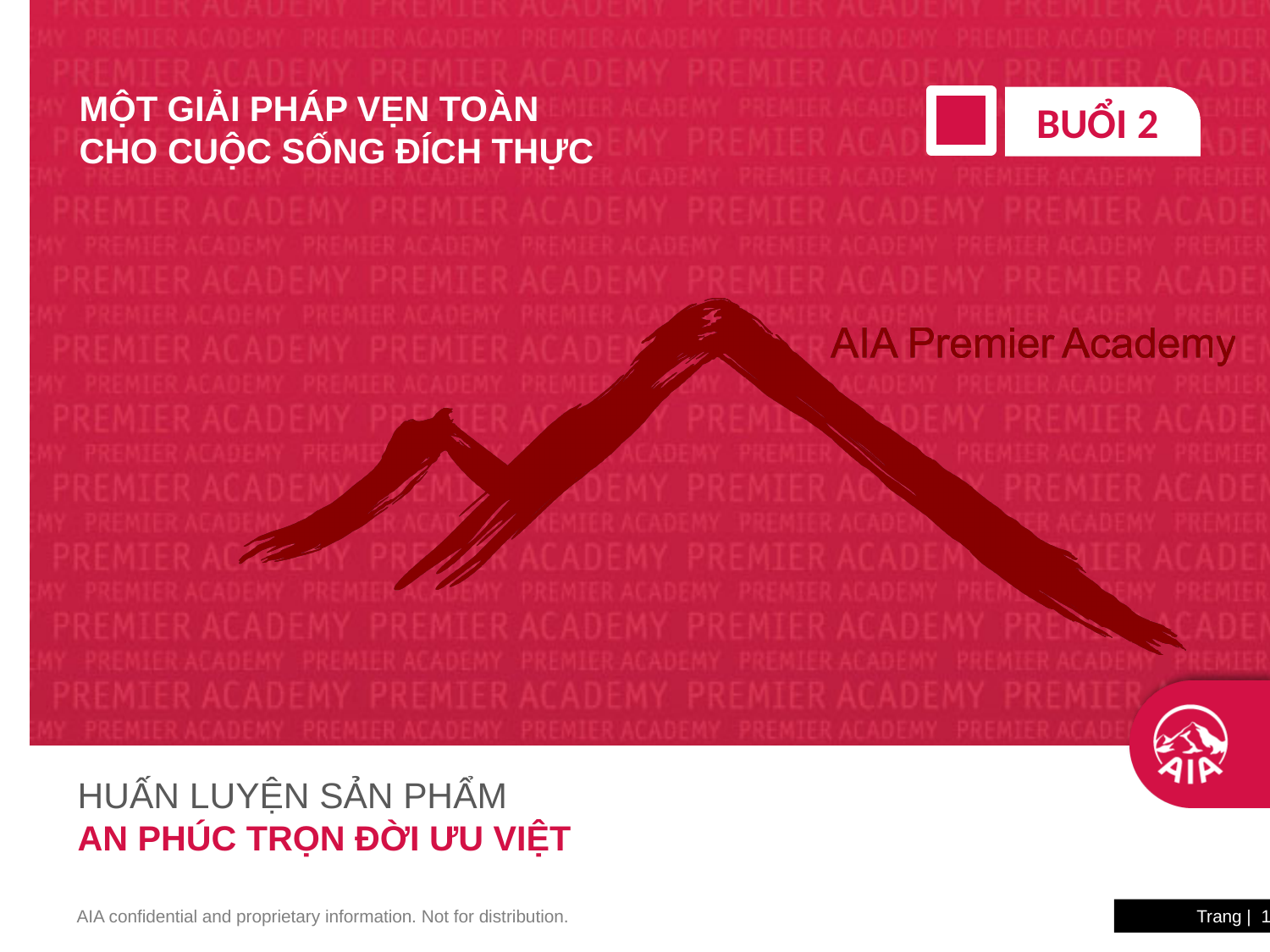

MỘT GiẢI PHÁP vẹn TOÀN
cho CuỘC SỐNG ĐÍCH THỰC
BUỔI 2

HUẤN LUYỆN SẢN PHẨM
AN PHÚC TRỌN ĐỜI ƯU VIỆT